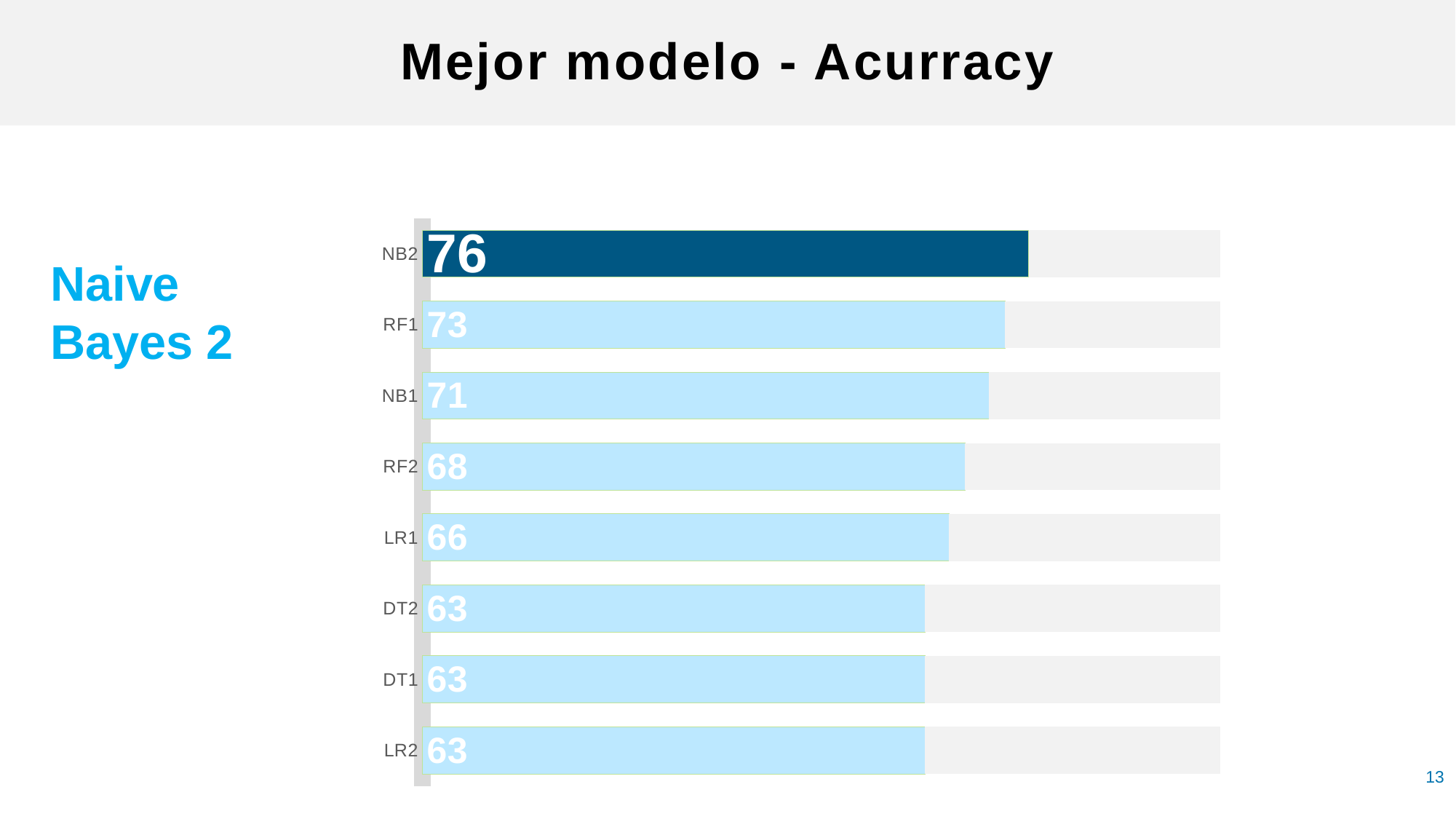

# Mejor modelo - Acurracy

### Chart

| Category | Series 1 | Series 2 |
|---|---|---|
| LR2 | 63.0 | 37.0 |
| DT1 | 63.0 | 37.0 |
| DT2 | 63.0 | 37.0 |
| LR1 | 66.0 | 34.0 |
| RF2 | 68.0 | 32.0 |
| NB1 | 71.0 | 29.0 |
| RF1 | 73.0 | 27.0 |
| NB2 | 76.0 | 24.0 |
Naive
Bayes 2

13